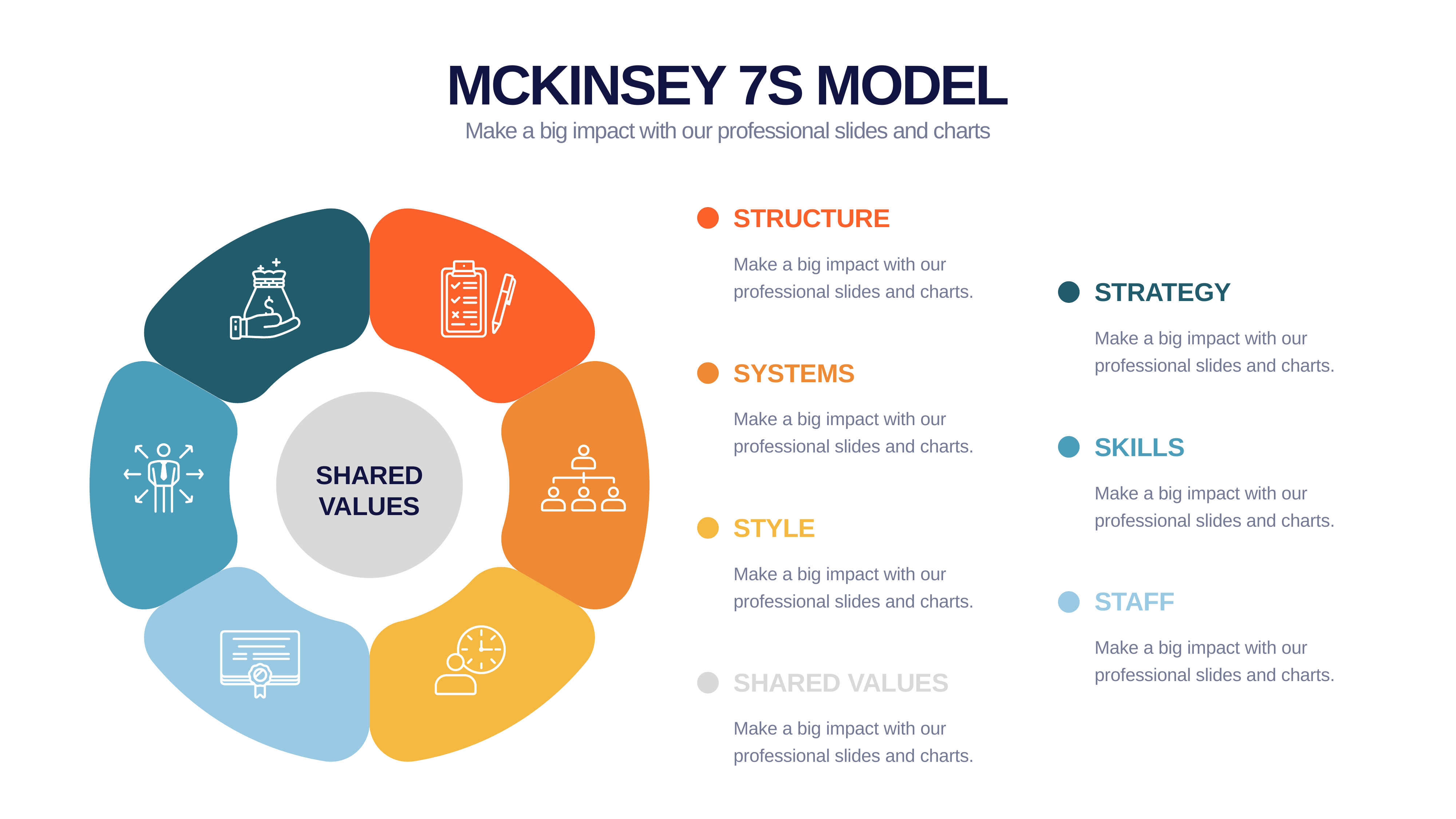

MCKINSEY 7S MODEL
Make a big impact with our professional slides and charts
STRUCTURE

Make a big impact with our professional slides and charts.

STRATEGY

Make a big impact with our professional slides and charts.
SYSTEMS

Make a big impact with our professional slides and charts.
SKILLS

SHARED VALUES
Make a big impact with our professional slides and charts.
STYLE

Make a big impact with our professional slides and charts.

STAFF

Make a big impact with our professional slides and charts.

SHARED VALUES

Make a big impact with our professional slides and charts.